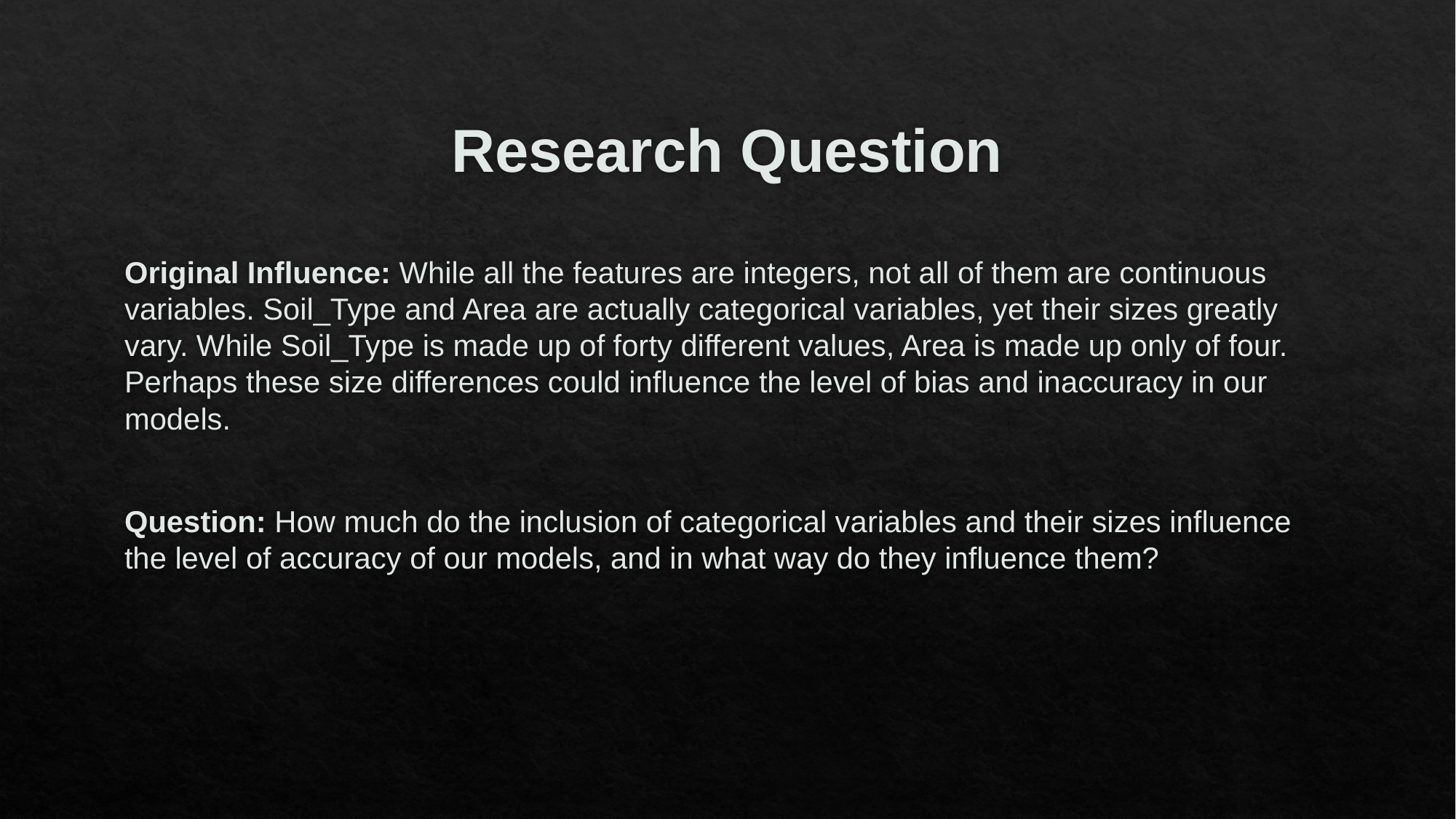

# Research Question
Original Influence: While all the features are integers, not all of them are continuous variables. Soil_Type and Area are actually categorical variables, yet their sizes greatly vary. While Soil_Type is made up of forty different values, Area is made up only of four. Perhaps these size differences could influence the level of bias and inaccuracy in our models.

Question: How much do the inclusion of categorical variables and their sizes influence the level of accuracy of our models, and in what way do they influence them?